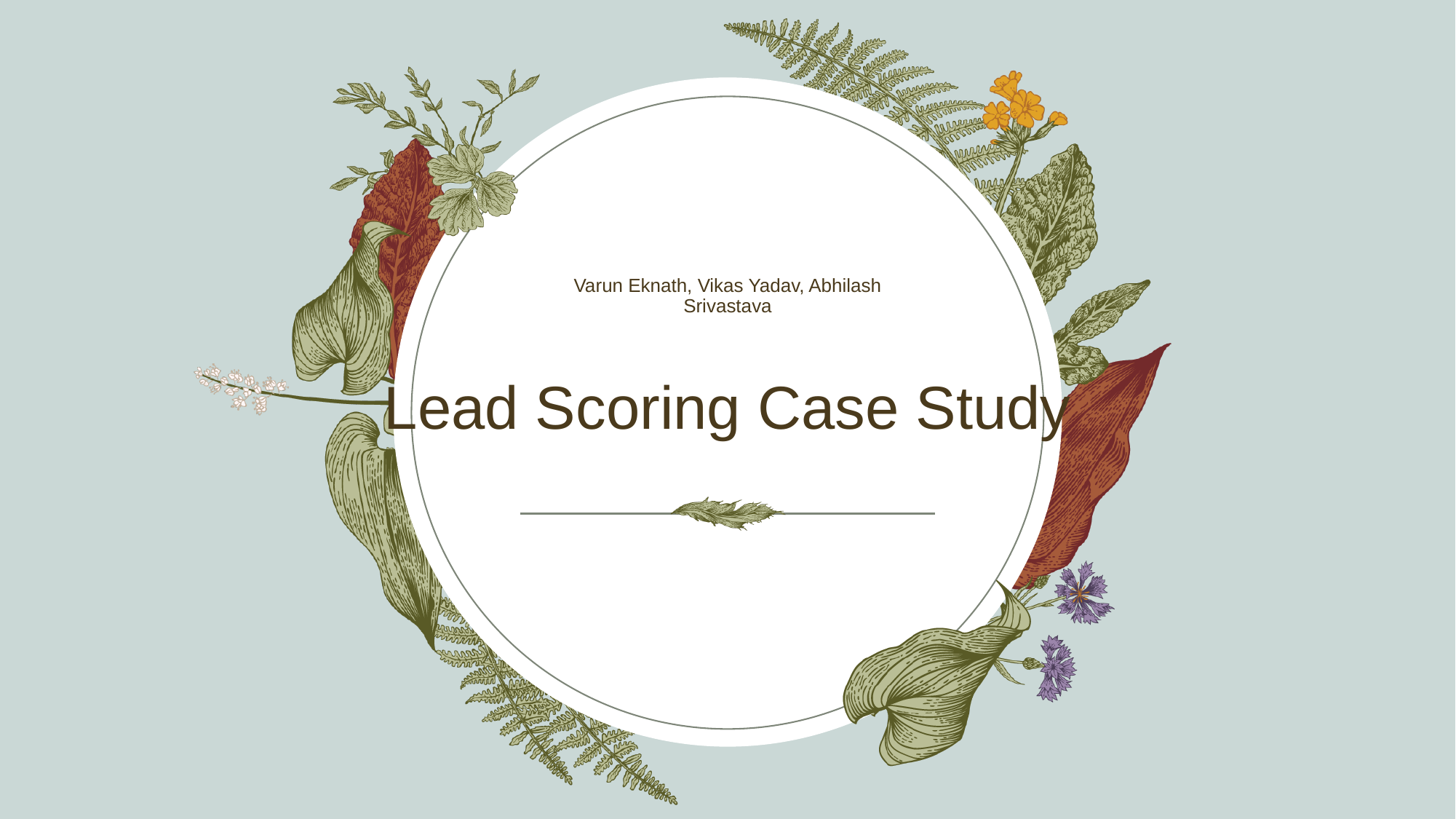

Varun Eknath, Vikas Yadav, Abhilash Srivastava
# Lead Scoring Case Study